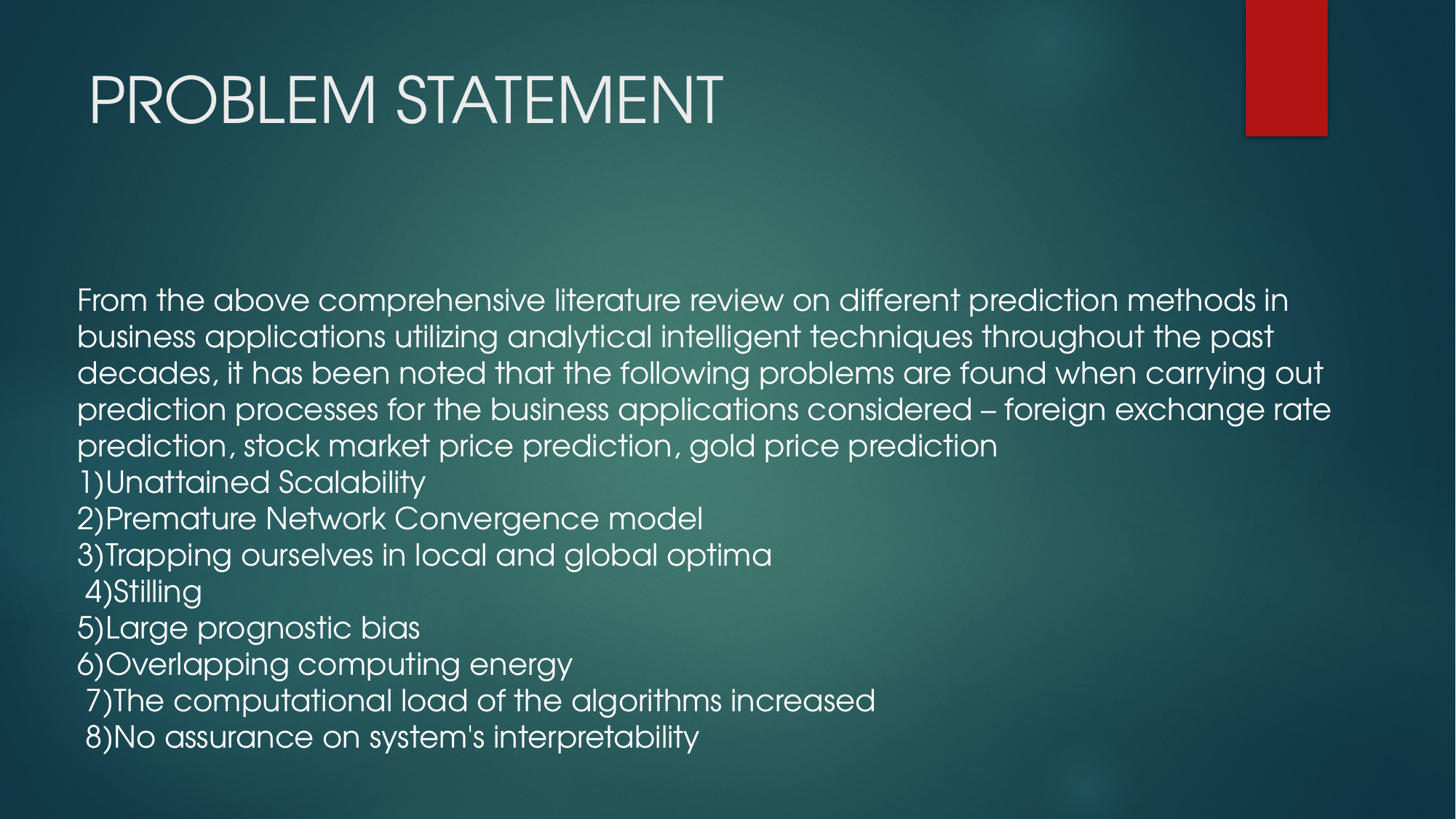

# PROBLEM STATEMENT
From the above comprehensive literature review on different prediction methods in business applications utilizing analytical intelligent techniques throughout the past decades, it has been noted that the following problems are found when carrying out prediction processes for the business applications considered – foreign exchange rate prediction, stock market price prediction, gold price prediction
1)Unattained Scalability
2)Premature Network Convergence model
3)Trapping ourselves in local and global optima
 4)Stilling
5)Large prognostic bias
6)Overlapping computing energy
 7)The computational load of the algorithms increased
 8)No assurance on system's interpretability